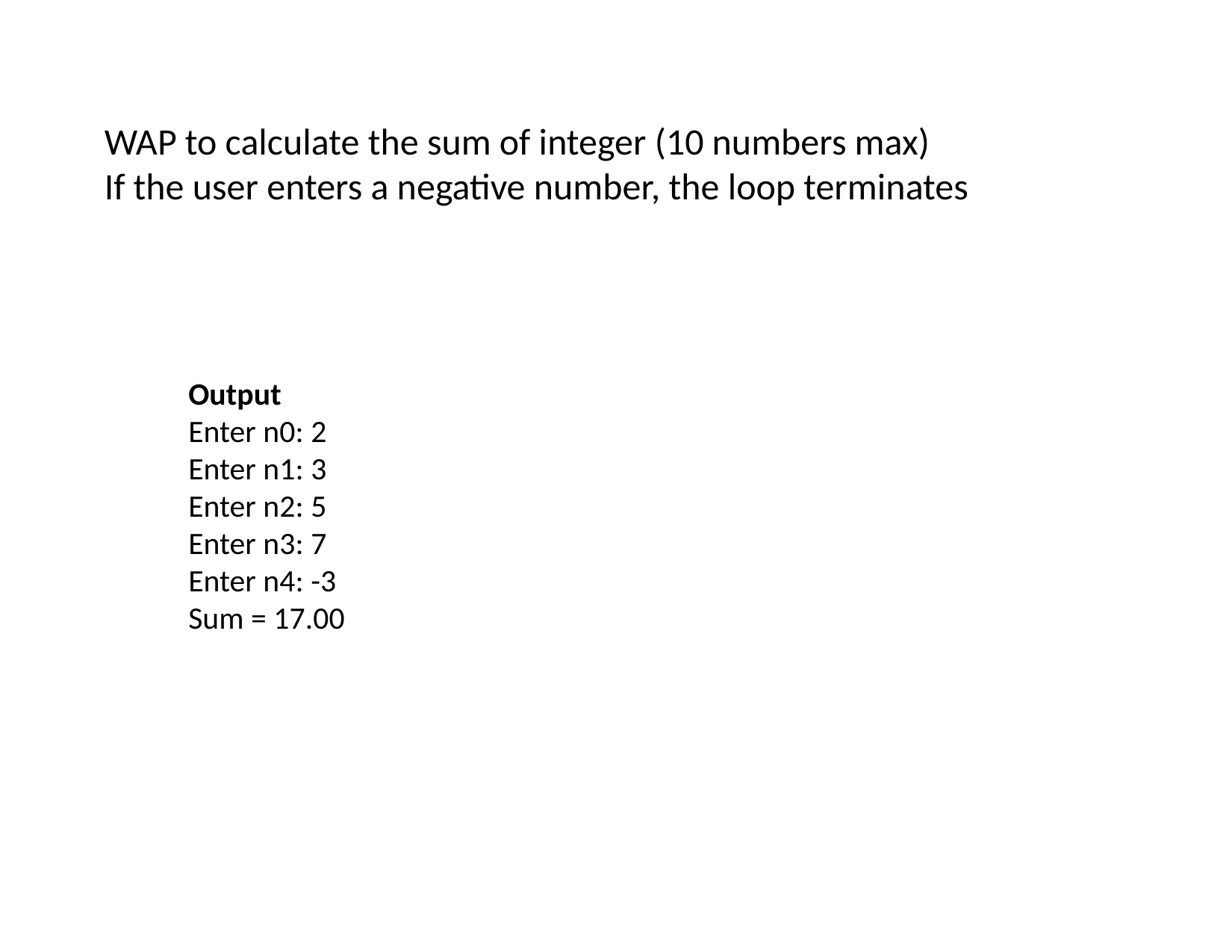

WAP to calculate the sum of integer (10 numbers max)
If the user enters a negative number, the loop terminates
Output
Enter n0: 2
Enter n1: 3
Enter n2: 5
Enter n3: 7
Enter n4: -3
Sum = 17.00